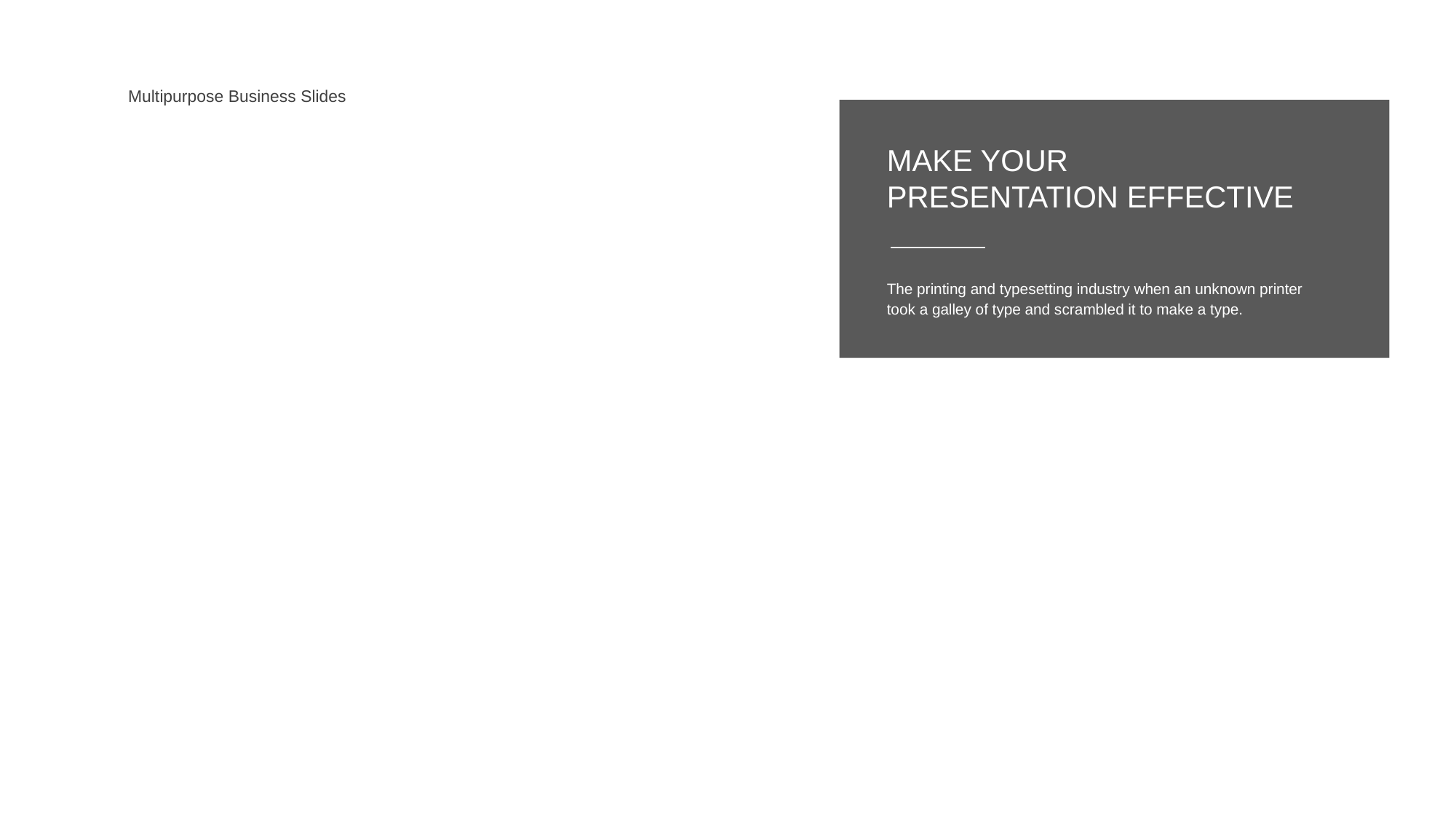

Multipurpose Business Slides

MAKE YOUR
PRESENTATION EFFECTIVE

The printing and typesetting industry when an unknown printer took a galley of type and scrambled it to make a type.